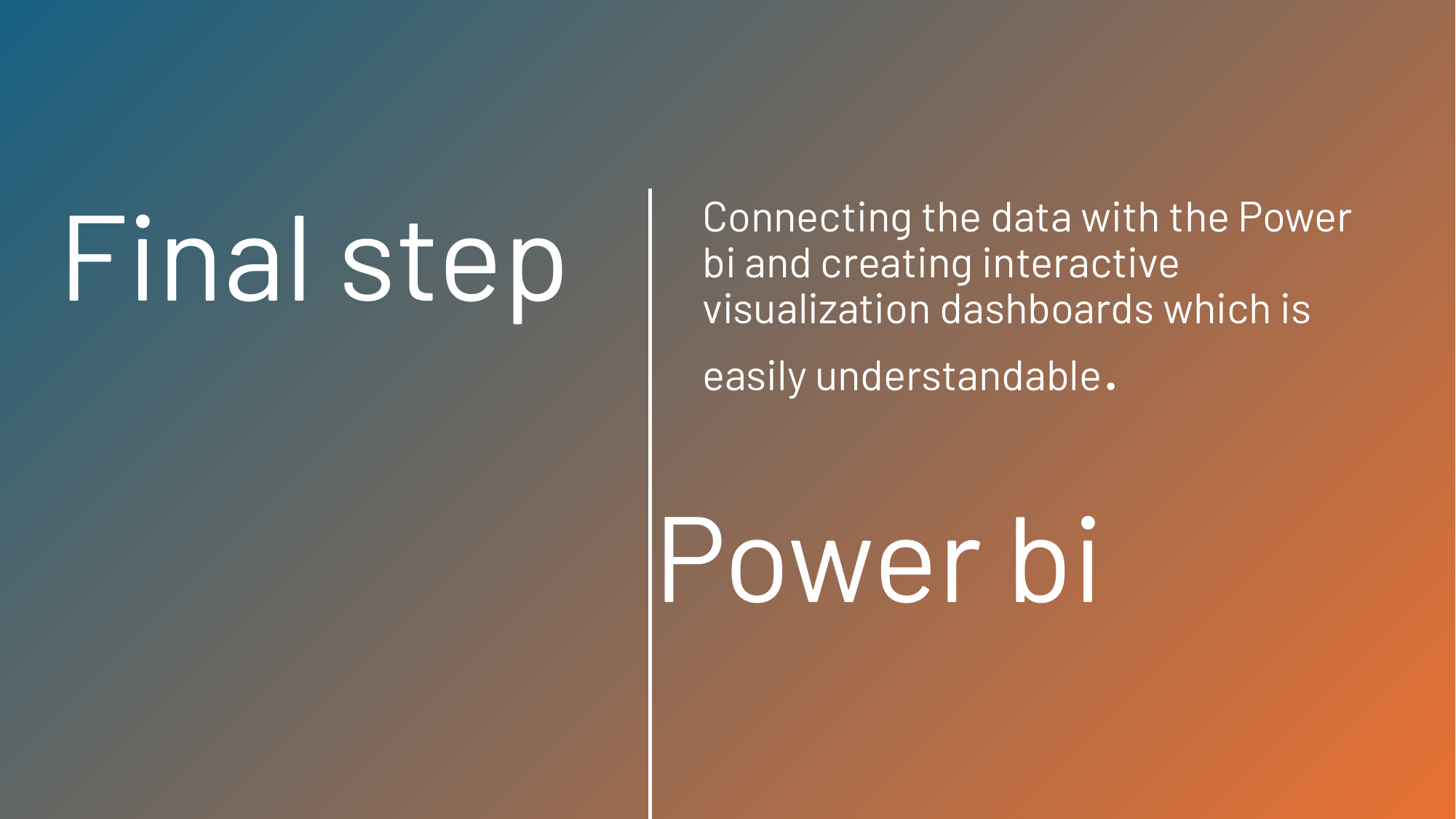

Connecting the data with the Power bi and creating interactive visualization dashboards which is easily understandable.
# Final step
Power bi